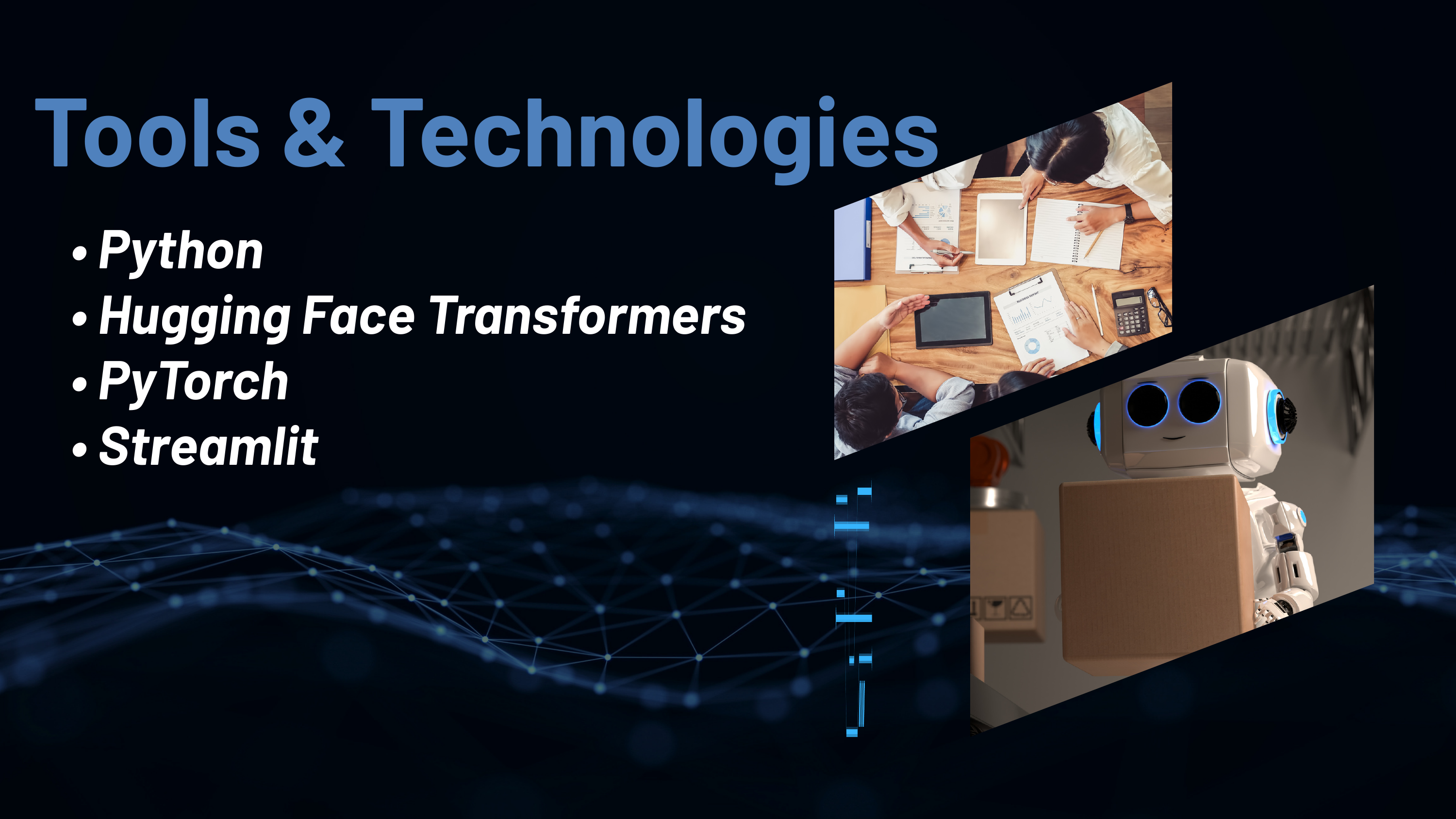

Tools & Technologies

• Python
• Hugging Face Transformers
• PyTorch
• Streamlit